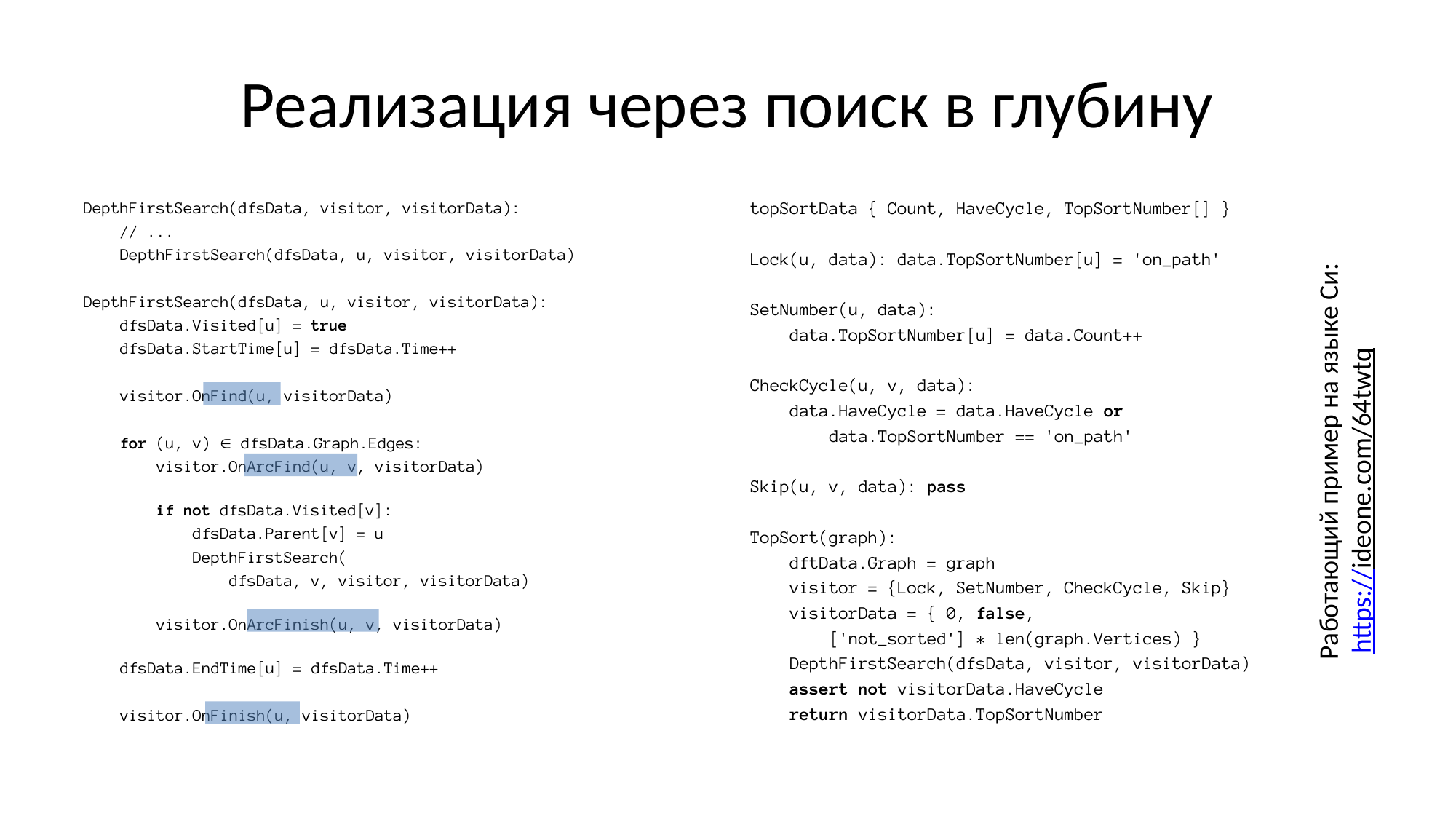

# Реализация через поиск в глубину
DepthFirstSearch(dfsData, visitor, visitorData):
    // ...
    DepthFirstSearch(dfsData, u, visitor, visitorData)

DepthFirstSearch(dfsData, u, visitor, visitorData):
    dfsData.Visited[u] = true
    dfsData.StartTime[u] = dfsData.Time++

    visitor.OnFind(u, visitorData)

    for (u, v) ∈ dfsData.Graph.Edges:
        visitor.OnArcFind(u, v, visitorData)
        if not dfsData.Visited[v]:
            dfsData.Parent[v] = u
            DepthFirstSearch(
                dfsData, v, visitor, visitorData)
        visitor.OnArcFinish(u, v, visitorData)
    dfsData.EndTime[u] = dfsData.Time++

    visitor.OnFinish(u, visitorData)
topSortData { Count, HaveCycle, TopSortNumber[] }

Lock(u, data): data.TopSortNumber[u] = 'on_path'

SetNumber(u, data):
    data.TopSortNumber[u] = data.Count++

CheckCycle(u, v, data):
    data.HaveCycle = data.HaveCycle or
        data.TopSortNumber == 'on_path'

Skip(u, v, data): pass

TopSort(graph):
    dftData.Graph = graph
    visitor = {Lock, SetNumber, CheckCycle, Skip}
    visitorData = { 0, false,
        ['not_sorted'] * len(graph.Vertices) }
    DepthFirstSearch(dfsData, visitor, visitorData)
    assert not visitorData.HaveCycle
    return visitorData.TopSortNumber

Работающий пример на языке Си:
 https://ideone.com/64twtq